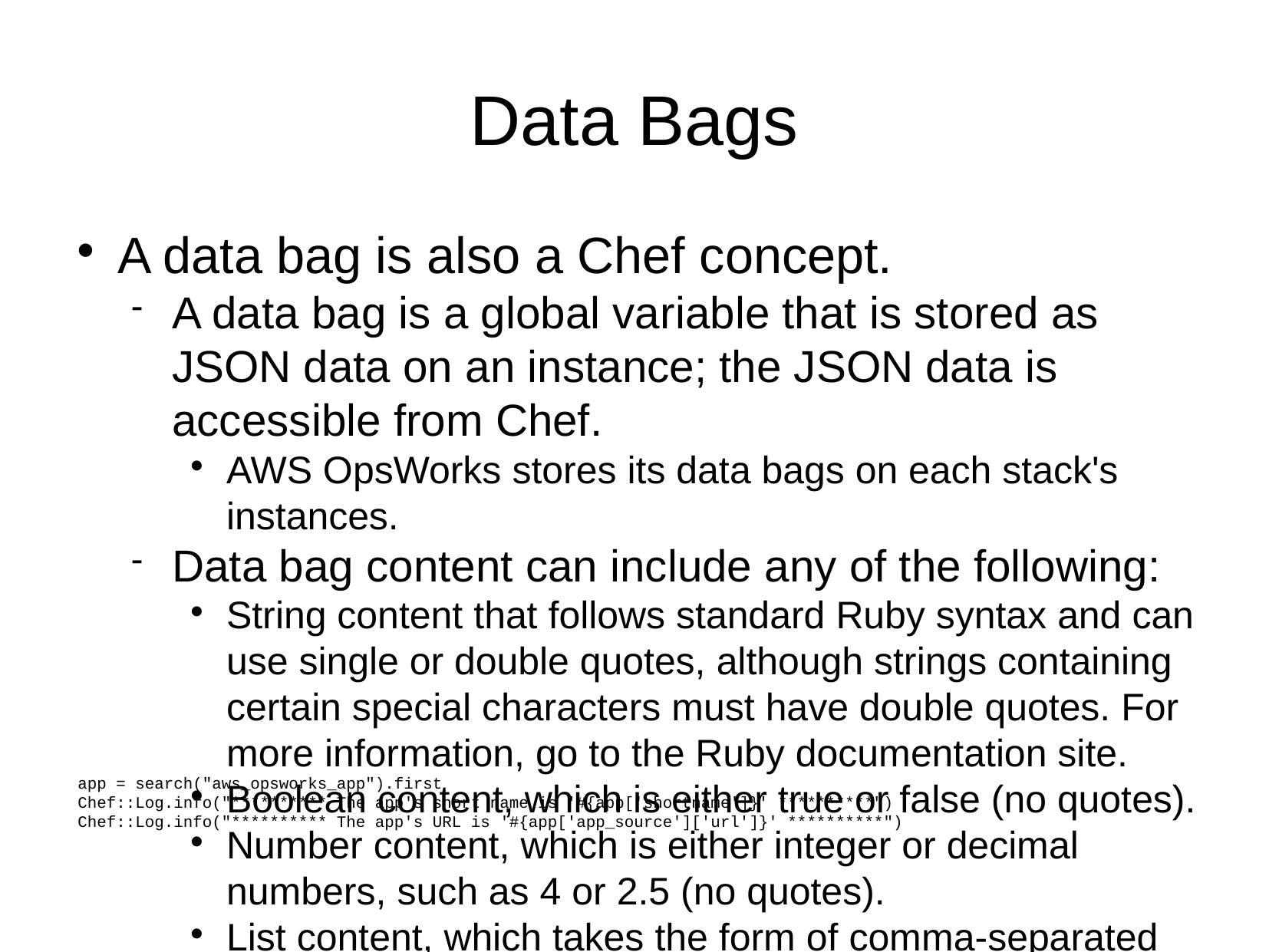

Data Bags
A data bag is also a Chef concept.
A data bag is a global variable that is stored as JSON data on an instance; the JSON data is accessible from Chef.
AWS OpsWorks stores its data bags on each stack's instances.
Data bag content can include any of the following:
String content that follows standard Ruby syntax and can use single or double quotes, although strings containing certain special characters must have double quotes. For more information, go to the Ruby documentation site.
Boolean content, which is either true or false (no quotes).
Number content, which is either integer or decimal numbers, such as 4 or 2.5 (no quotes).
List content, which takes the form of comma-separated values enclosed in square brackets (no quotes), such as [ '80', '443' ]
JSON objects, which contain additional data bag content, such as "my-app": {"elastic_ip": null,...}.
AWS OpsWorks provides the following search indexes:
aws_opsworks_app, which represents a set of deployed apps for a stack.
aws_opsworks_command, which represents a set of commands that were run on a stack.
aws_opsworks_ecs_cluster, which represents a set of Amazon EC2 Container Service (Amazon ECS) cluster instances for a stack.
aws_opsworks_elastic_load_balancer, which represents a set of Elastic Load Balancing load balancers for a stack.
aws_opsworks_instance, which represents a set of instances for a stack.
aws_opsworks_layer, which represents a set of layers for a stack.
aws_opsworks_rds_db_instance, which represents a set of Amazon Relational Database Service (Amazon RDS) instances for a stack.
aws_opsworks_stack, which represents a stack.
aws_opsworks_user, which represents a set of users for a stack.
app = search("aws_opsworks_app").first
Chef::Log.info("********** The app's short name is '#{app['shortname']}' **********")
Chef::Log.info("********** The app's URL is '#{app['app_source']['url']}' **********")